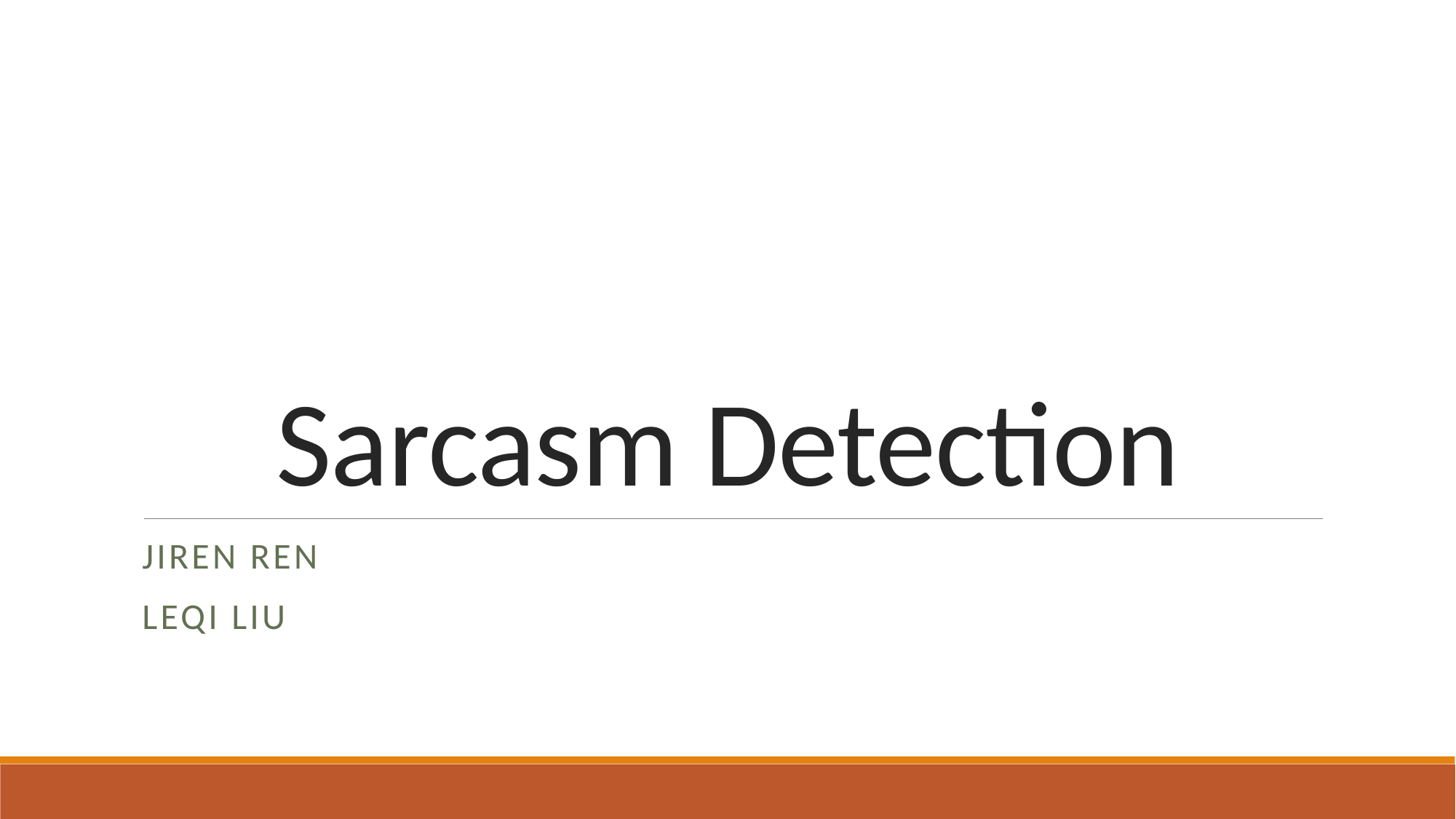

# Sarcasm Detection
jiren ren
Leqi liu